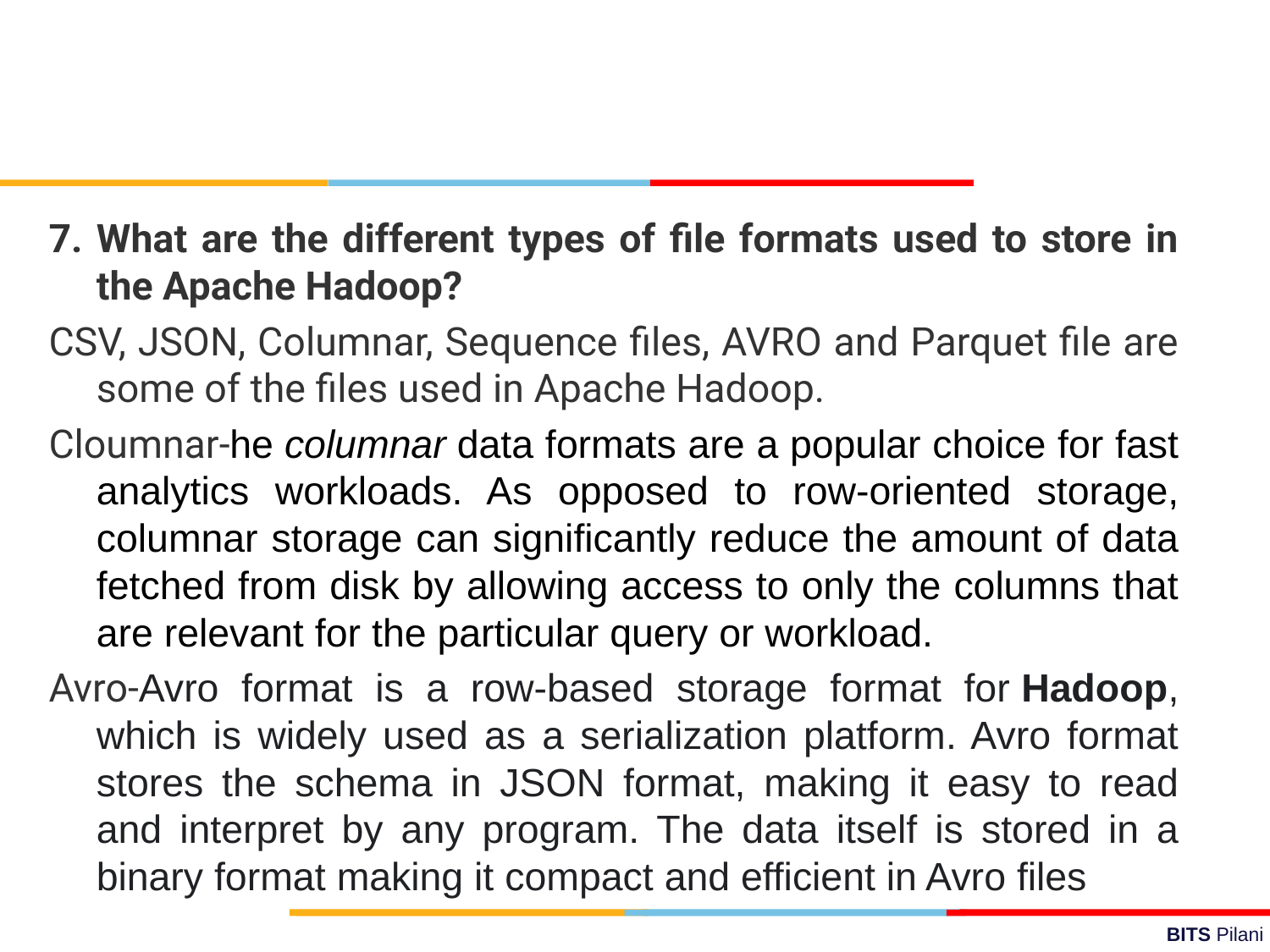

What are the different types of file formats used to store in the Apache Hadoop?
CSV, JSON, Columnar, Sequence files, AVRO and Parquet file are some of the files used in Apache Hadoop.
Cloumnar-he columnar data formats are a popular choice for fast analytics workloads. As opposed to row-oriented storage, columnar storage can significantly reduce the amount of data fetched from disk by allowing access to only the columns that are relevant for the particular query or workload.
Avro-Avro format is a row-based storage format for Hadoop, which is widely used as a serialization platform. Avro format stores the schema in JSON format, making it easy to read and interpret by any program. The data itself is stored in a binary format making it compact and efficient in Avro files